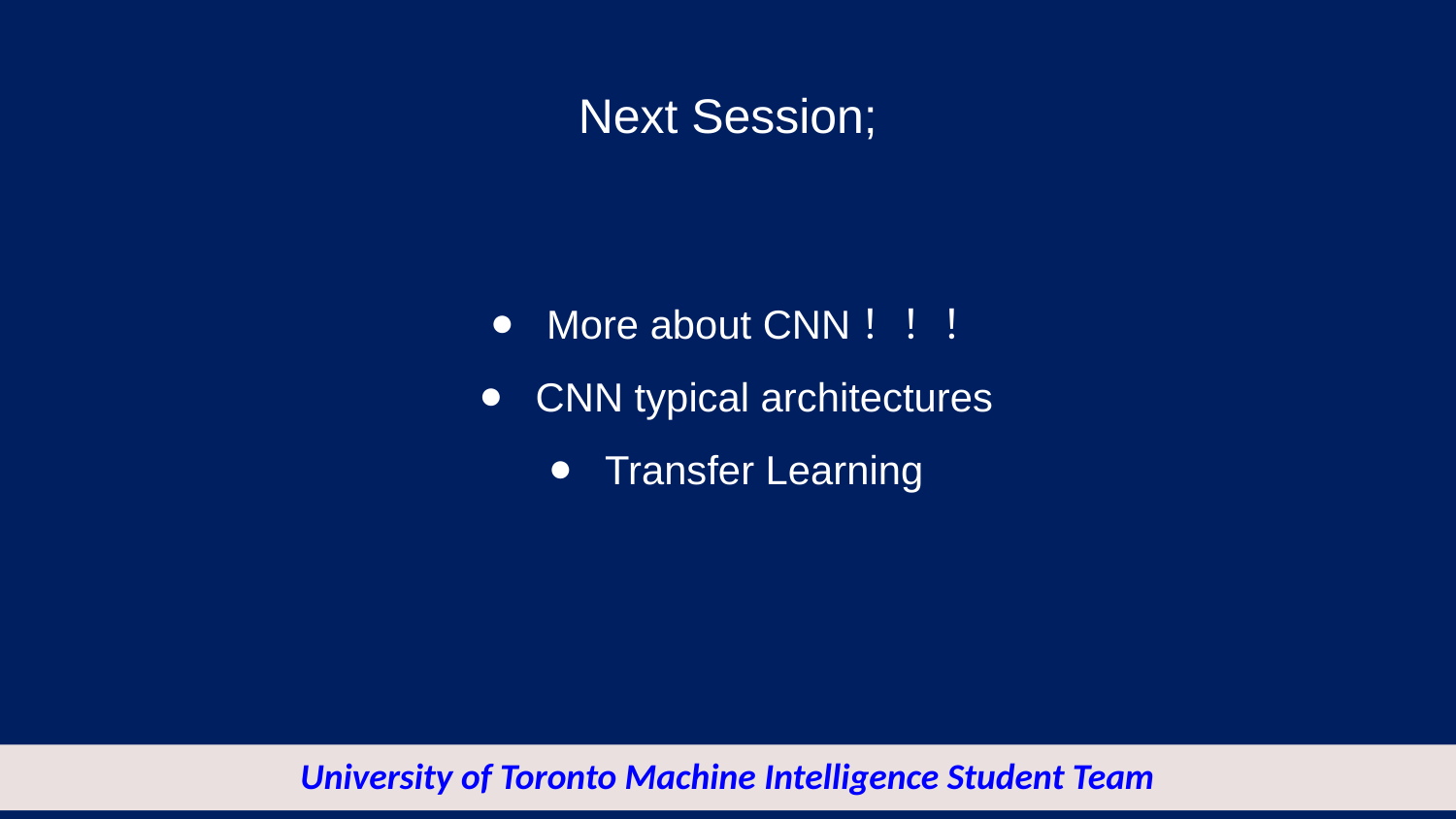

# Next Session;

More about CNN！！！
CNN typical architectures
Transfer Learning